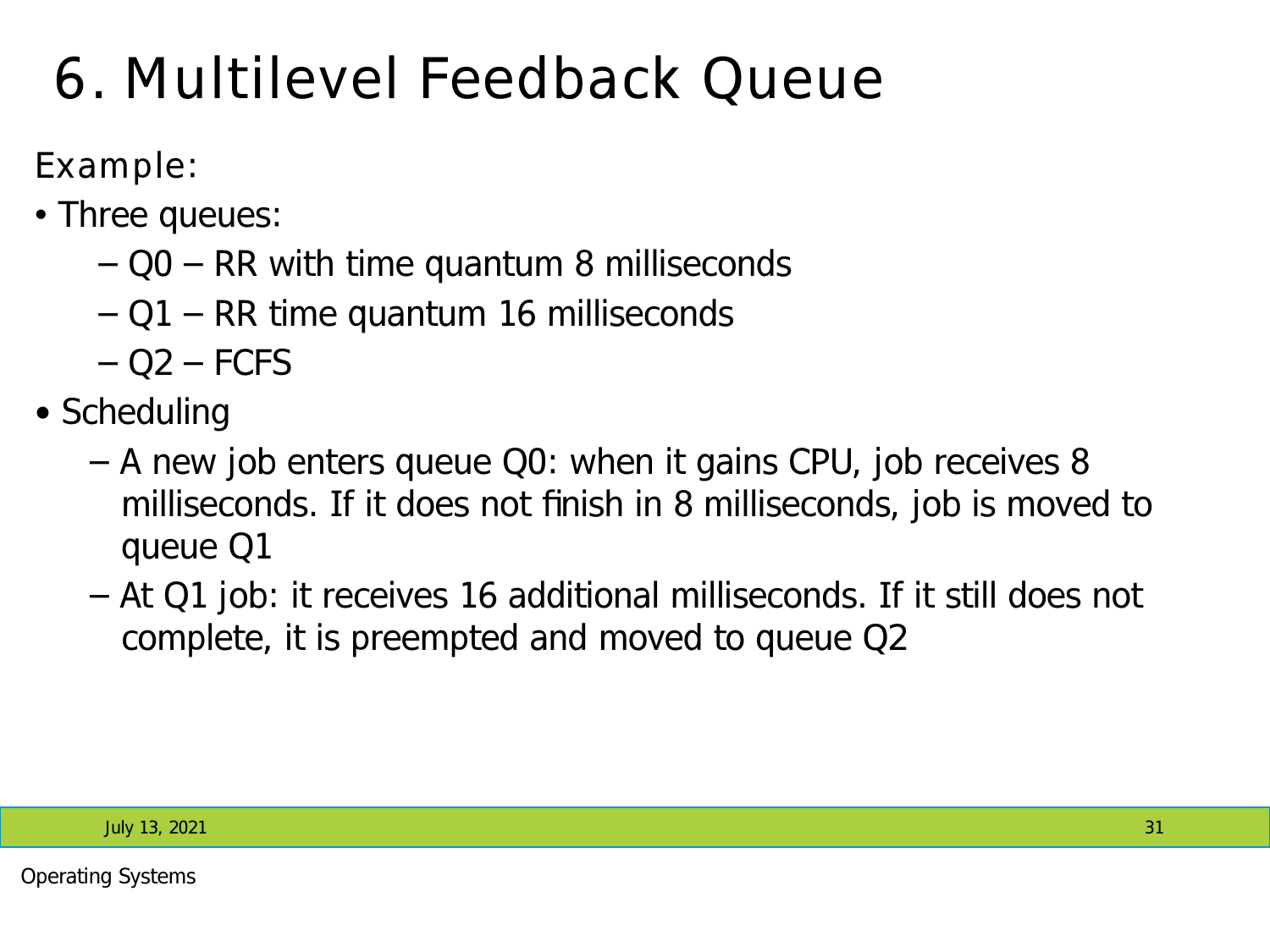

# 6. Multilevel Feedback Queue
Example:
 Three queues:
– Q0 – RR with time quantum 8 milliseconds
– Q1 – RR time quantum 16 milliseconds
– Q2 – FCFS
• Scheduling
– A new job enters queue Q0: when it gains CPU, job receives 8 milliseconds. If it does not finish in 8 milliseconds, job is moved to queue Q1
– At Q1 job: it receives 16 additional milliseconds. If it still does not complete, it is preempted and moved to queue Q2
July 13, 2021
31
Operating Systems